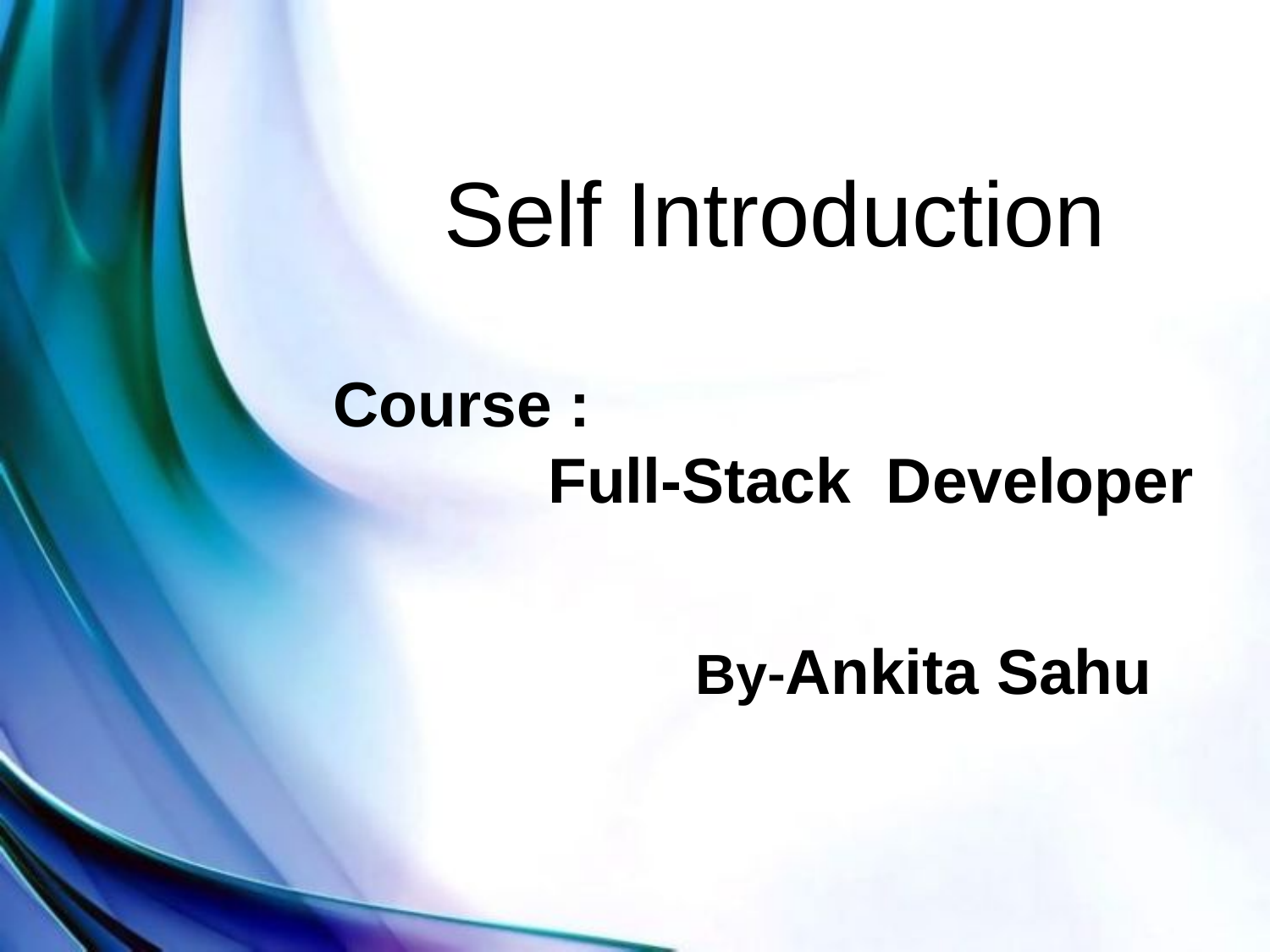

Self Introduction
Course :
	     Full-Stack  Developer
By-Ankita Sahu